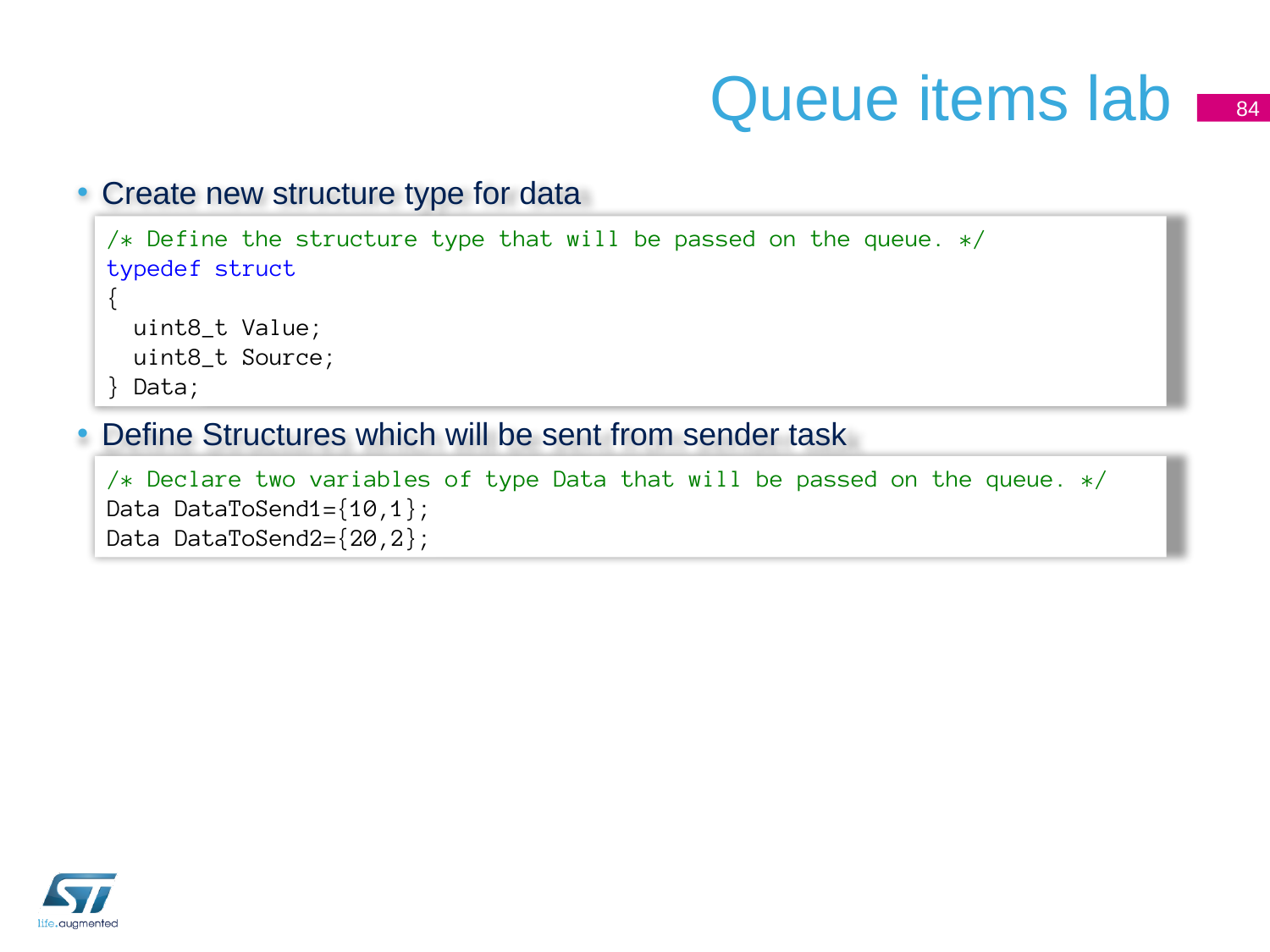

# Queue items lab
84
Create new structure type for data

Define Structures which will be sent from sender task
/* Define the structure type that will be passed on the queue. */
typedef struct
{
  uint8_t Value;
  uint8_t Source;
} Data;
/* Declare two variables of type Data that will be passed on the queue. */
Data DataToSend1={10,1};
Data DataToSend2={20,2};